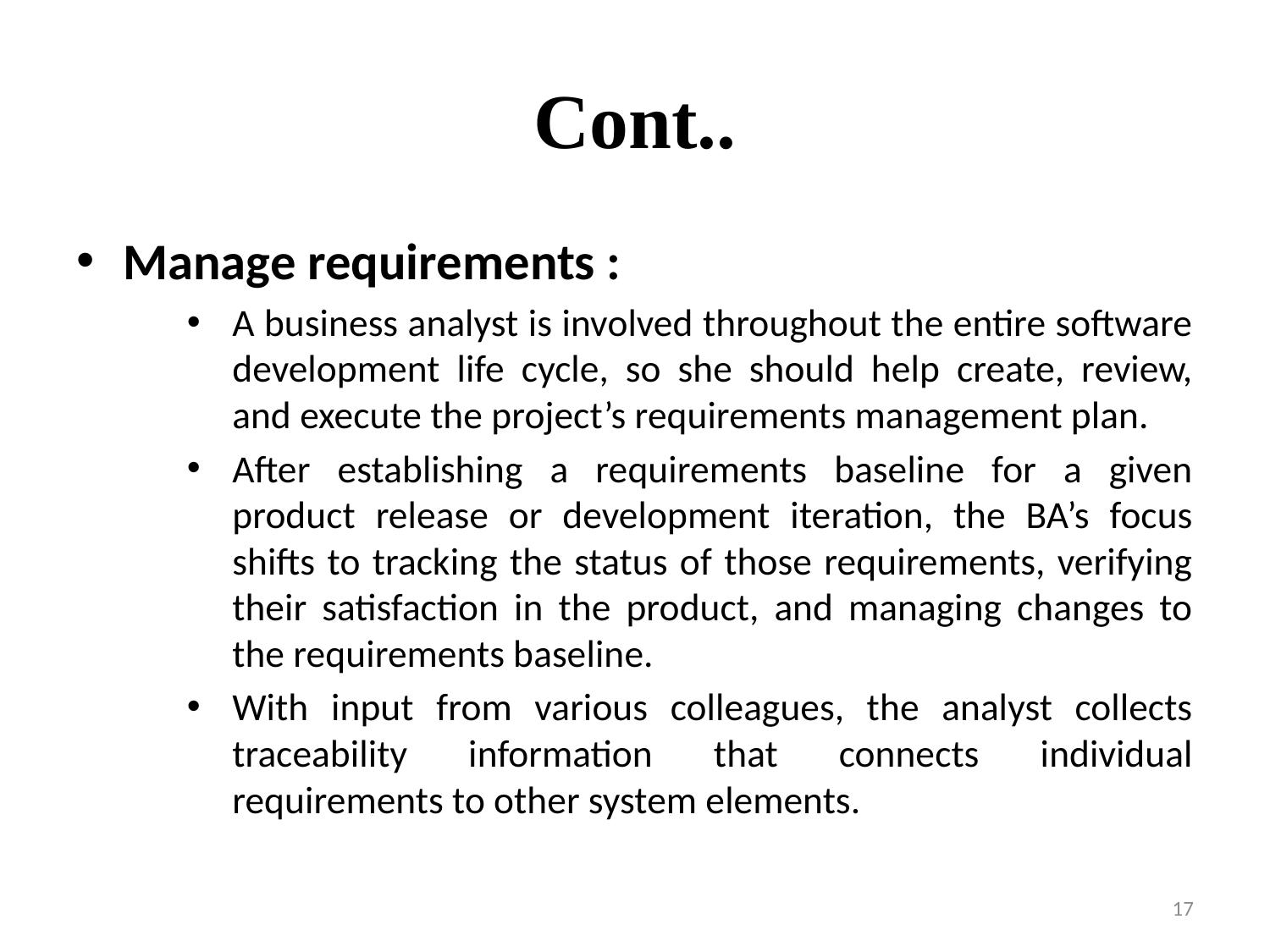

# Cont..
Manage requirements :
A business analyst is involved throughout the entire software development life cycle, so she should help create, review, and execute the project’s requirements management plan.
After establishing a requirements baseline for a given product release or development iteration, the BA’s focus shifts to tracking the status of those requirements, verifying their satisfaction in the product, and managing changes to the requirements baseline.
With input from various colleagues, the analyst collects traceability information that connects individual requirements to other system elements.
17